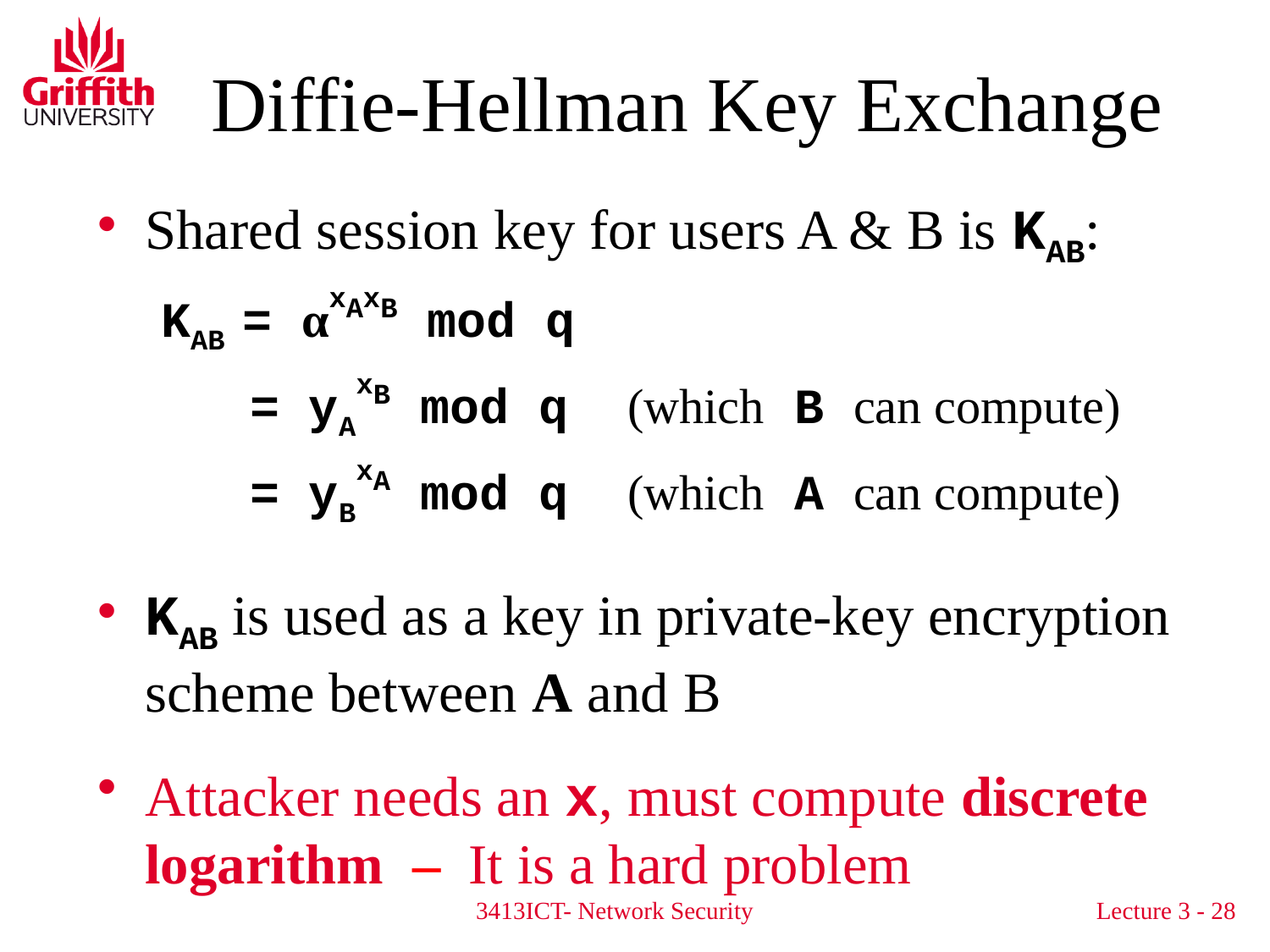

# Diffie-Hellman Key Exchange
Shared session key for users A & B is KAB:
KAB = αxAxB mod q
   = yAxB mod q  (which B can compute)
   = yBxA mod q  (which A can compute)

KAB is used as a key in private-key encryption scheme between A and B

Attacker needs an x, must compute discrete logarithm  –  It is a hard problem
3413ICT- Network Security
Lecture 3 - 28